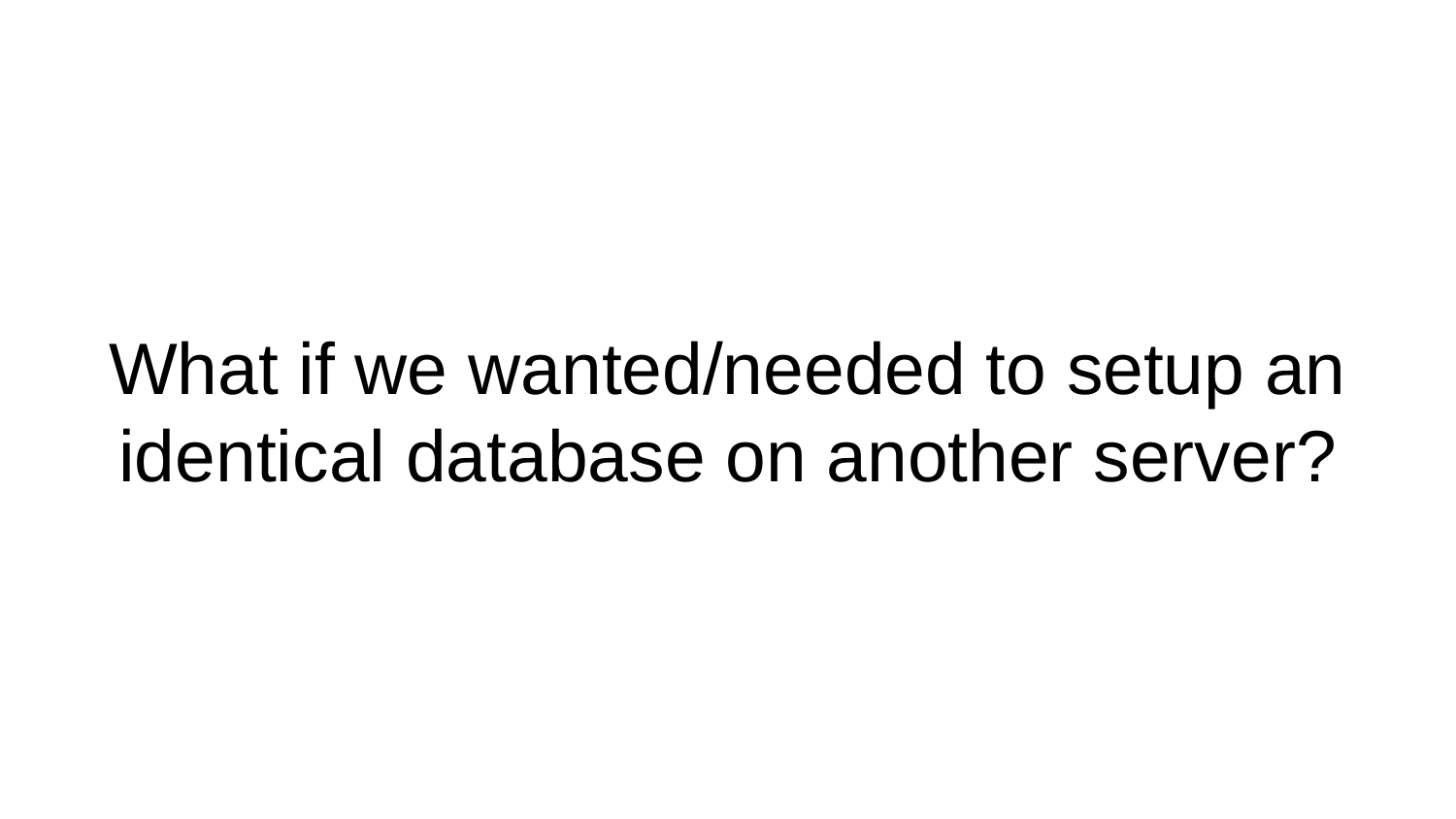

# What if we wanted/needed to setup an identical database on another server?